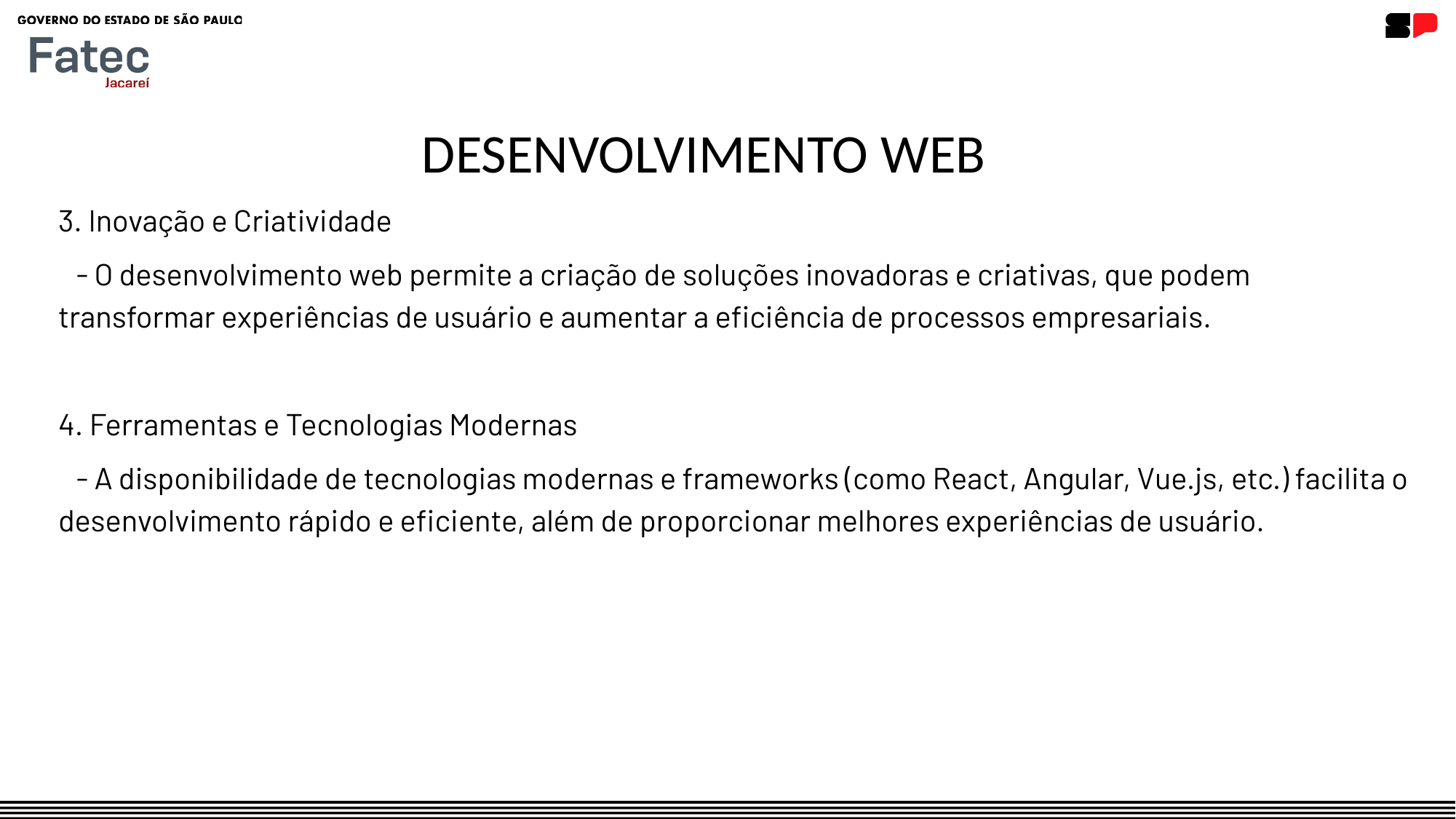

DESENVOLVIMENTO WEB
3. Inovação e Criatividade
   - O desenvolvimento web permite a criação de soluções inovadoras e criativas, que podem transformar experiências de usuário e aumentar a eficiência de processos empresariais.

4. Ferramentas e Tecnologias Modernas
   - A disponibilidade de tecnologias modernas e frameworks (como React, Angular, Vue.js, etc.) facilita o desenvolvimento rápido e eficiente, além de proporcionar melhores experiências de usuário.